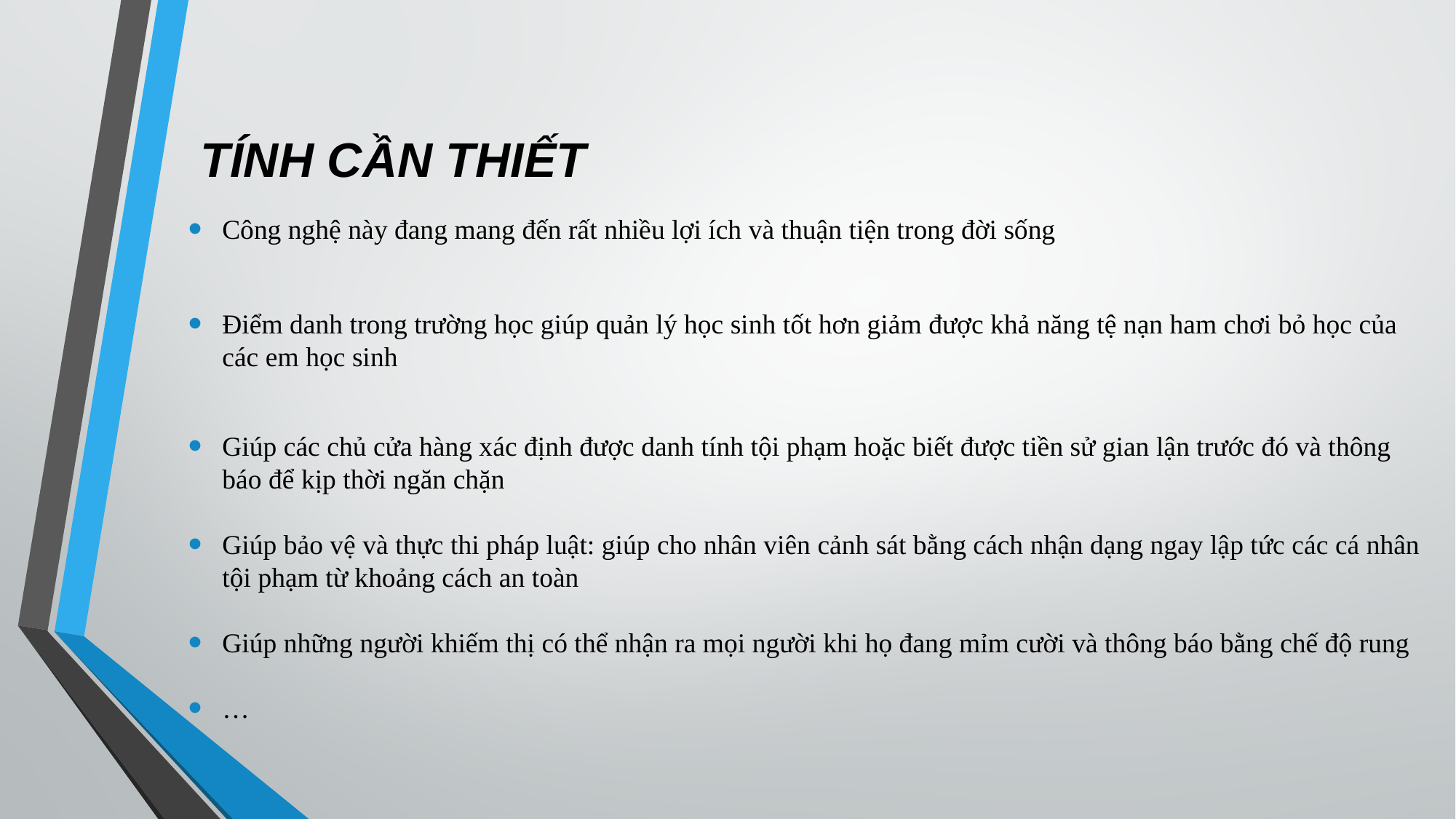

# TÍNH CẦN THIẾT

Công nghệ này đang mang đến rất nhiều lợi ích và thuận tiện trong đời sống

Điểm danh trong trường học giúp quản lý học sinh tốt hơn giảm được khả năng tệ nạn ham chơi bỏ học của các em học sinh

Giúp các chủ cửa hàng xác định được danh tính tội phạm hoặc biết được tiền sử gian lận trước đó và thông báo để kịp thời ngăn chặn

Giúp bảo vệ và thực thi pháp luật: giúp cho nhân viên cảnh sát bằng cách nhận dạng ngay lập tức các cá nhân tội phạm từ khoảng cách an toàn

Giúp những người khiếm thị có thể nhận ra mọi người khi họ đang mỉm cười và thông báo bằng chế độ rung

…